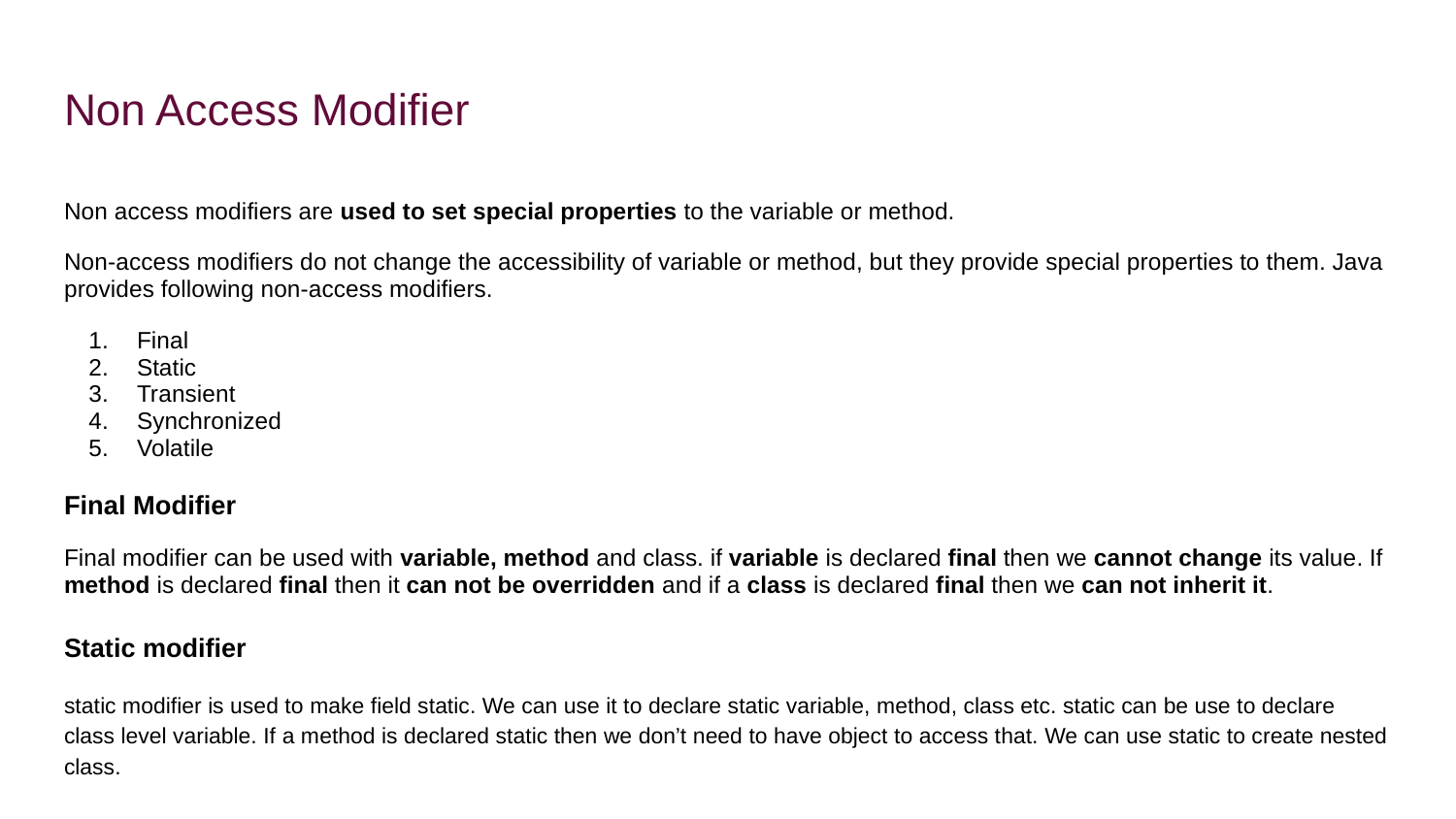

# Non Access Modifier
Non access modifiers are used to set special properties to the variable or method.
Non-access modifiers do not change the accessibility of variable or method, but they provide special properties to them. Java provides following non-access modifiers.
Final
Static
Transient
Synchronized
Volatile
Final Modifier
Final modifier can be used with variable, method and class. if variable is declared final then we cannot change its value. If method is declared final then it can not be overridden and if a class is declared final then we can not inherit it.
Static modifier
static modifier is used to make field static. We can use it to declare static variable, method, class etc. static can be use to declare class level variable. If a method is declared static then we don’t need to have object to access that. We can use static to create nested class.